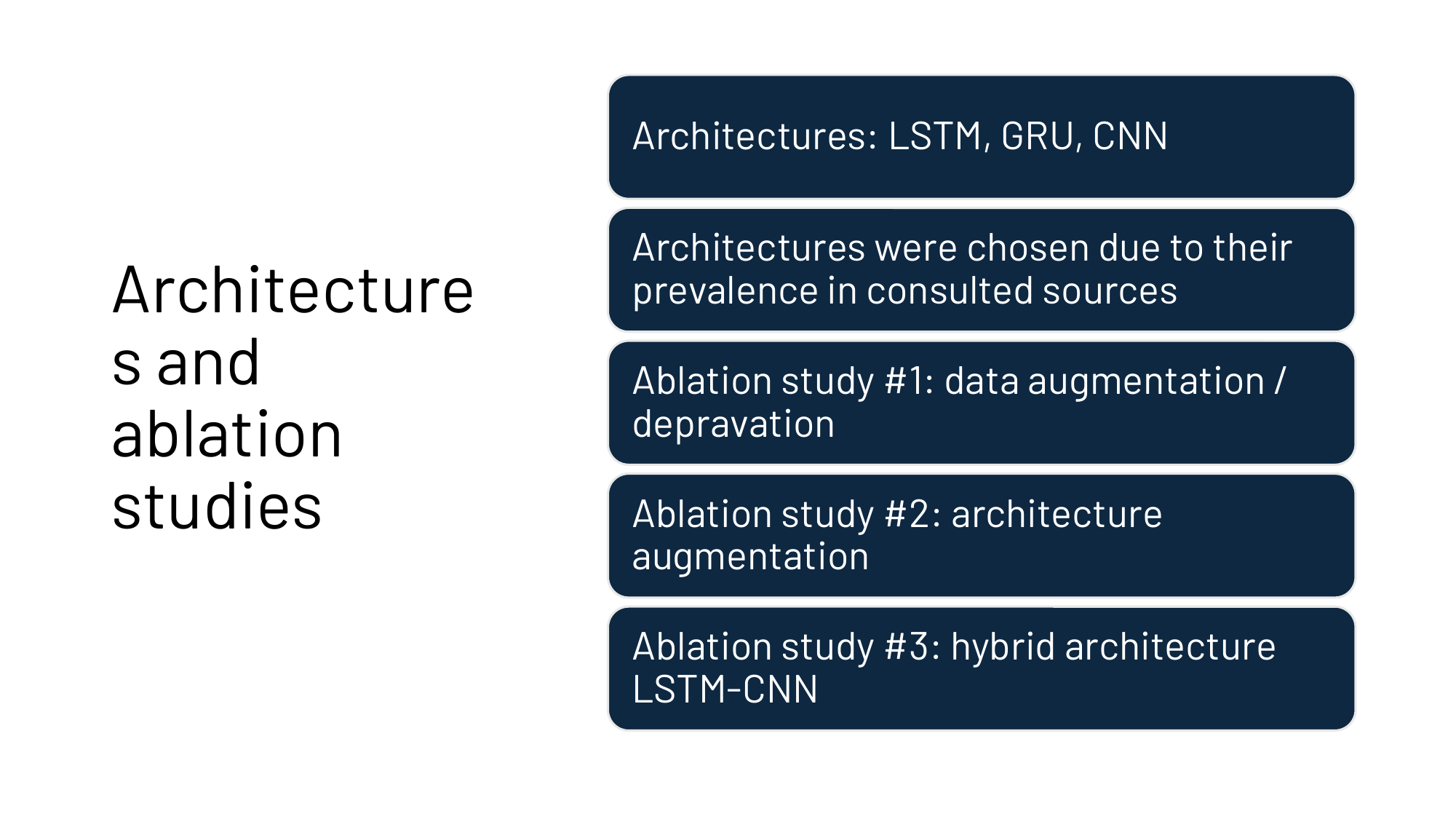

# Architectures and ablation studies
Architectures: LSTM, GRU, CNN
Architectures were chosen due to their prevalence in consulted sources
Ablation study #1: data augmentation / depravation
Ablation study #2: architecture augmentation
Ablation study #3: hybrid architecture LSTM-CNN